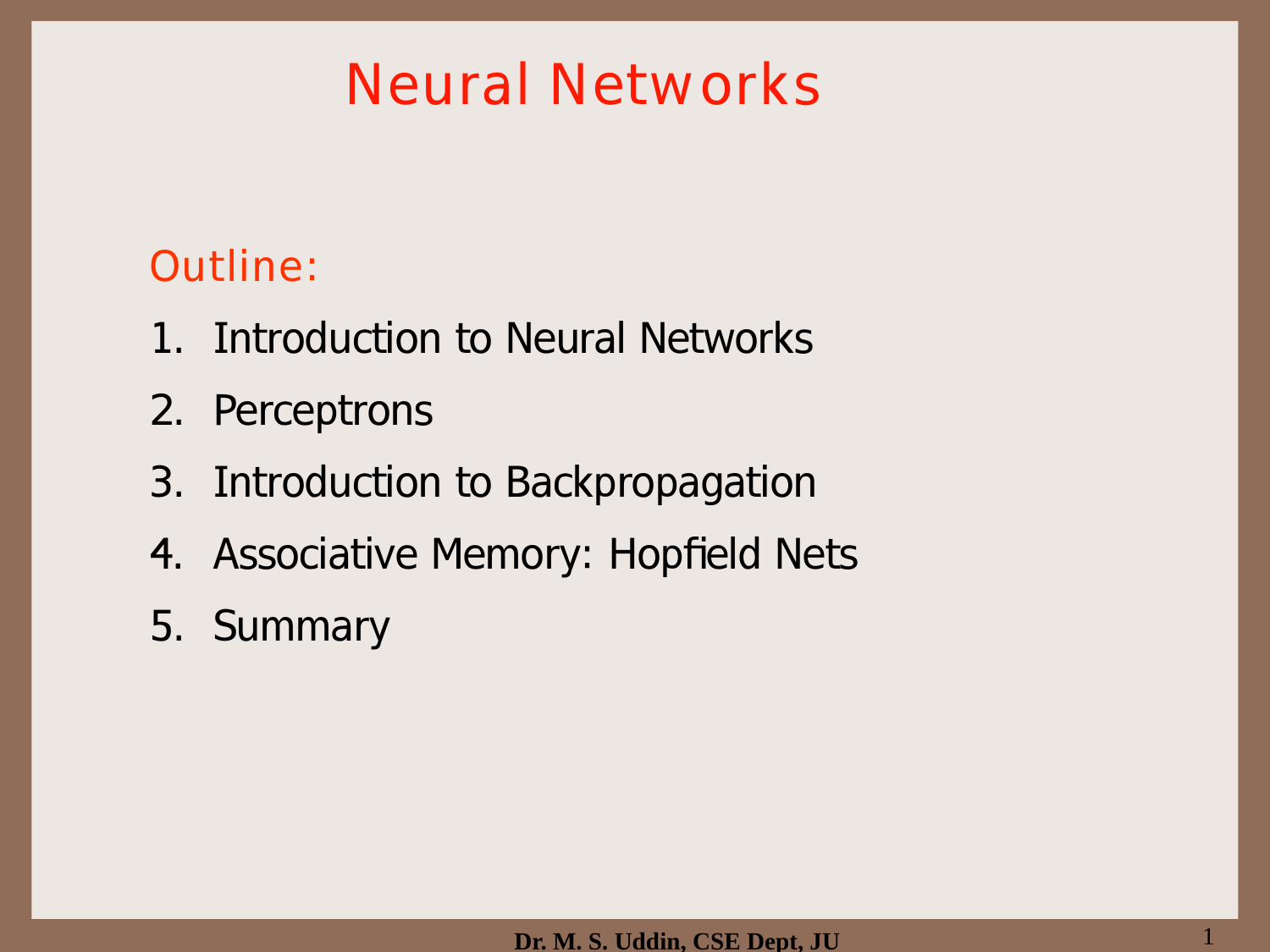

Neural Networks

Outline:
Introduction to Neural Networks
Perceptrons
Introduction to Backpropagation
Associative Memory: Hopfield Nets
Summary
1
Dr. M. S. Uddin, CSE Dept, JU